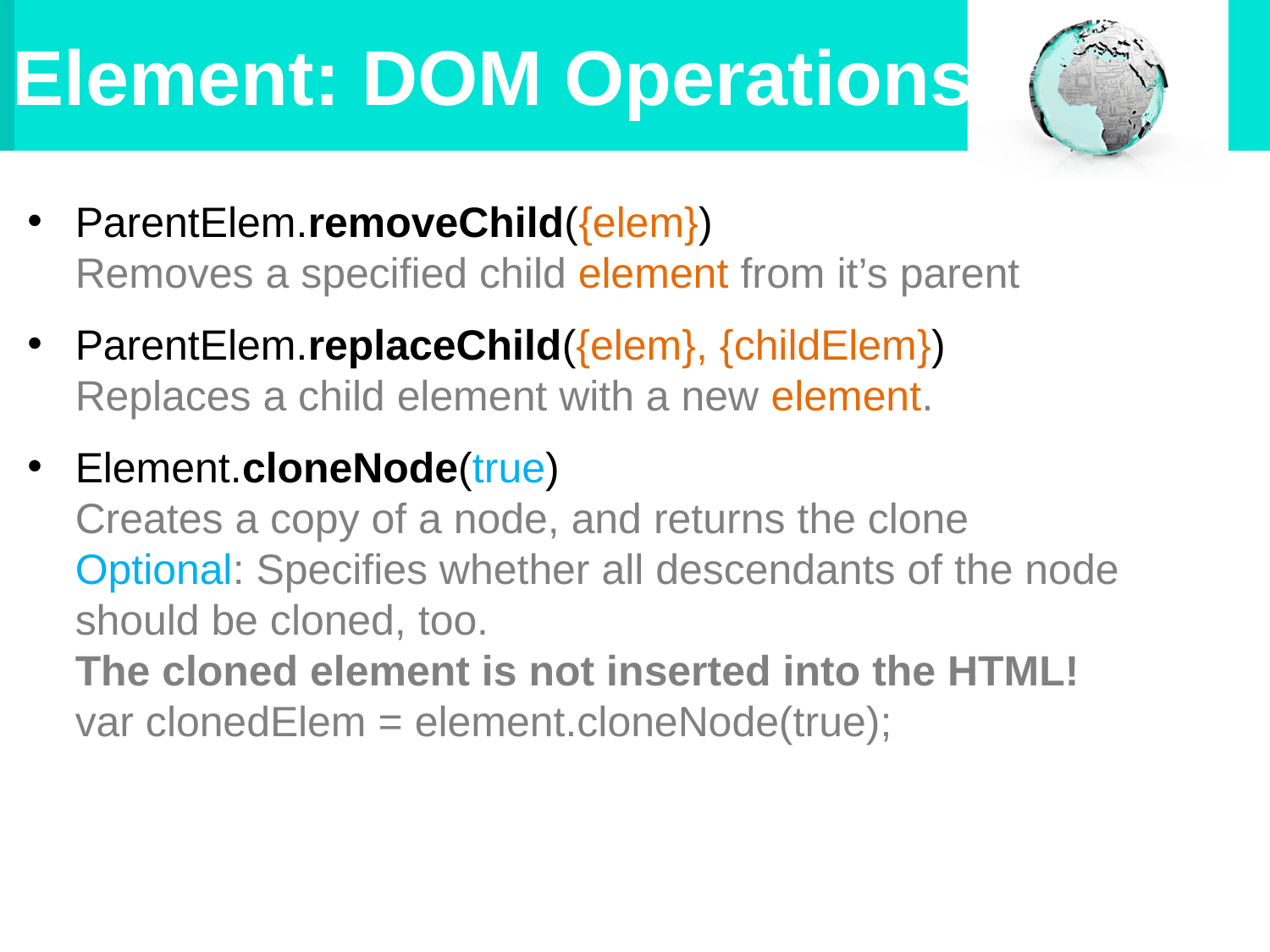

# Element: DOM Operations
ParentElem.removeChild({elem})
Removes a specified child element from it’s parent
ParentElem.replaceChild({elem}, {childElem})
Replaces a child element with a new element.
Element.cloneNode(true)
Creates a copy of a node, and returns the clone
Optional: Specifies whether all descendants of the node
should be cloned, too.
The cloned element is not inserted into the HTML!
var clonedElem = element.cloneNode(true);